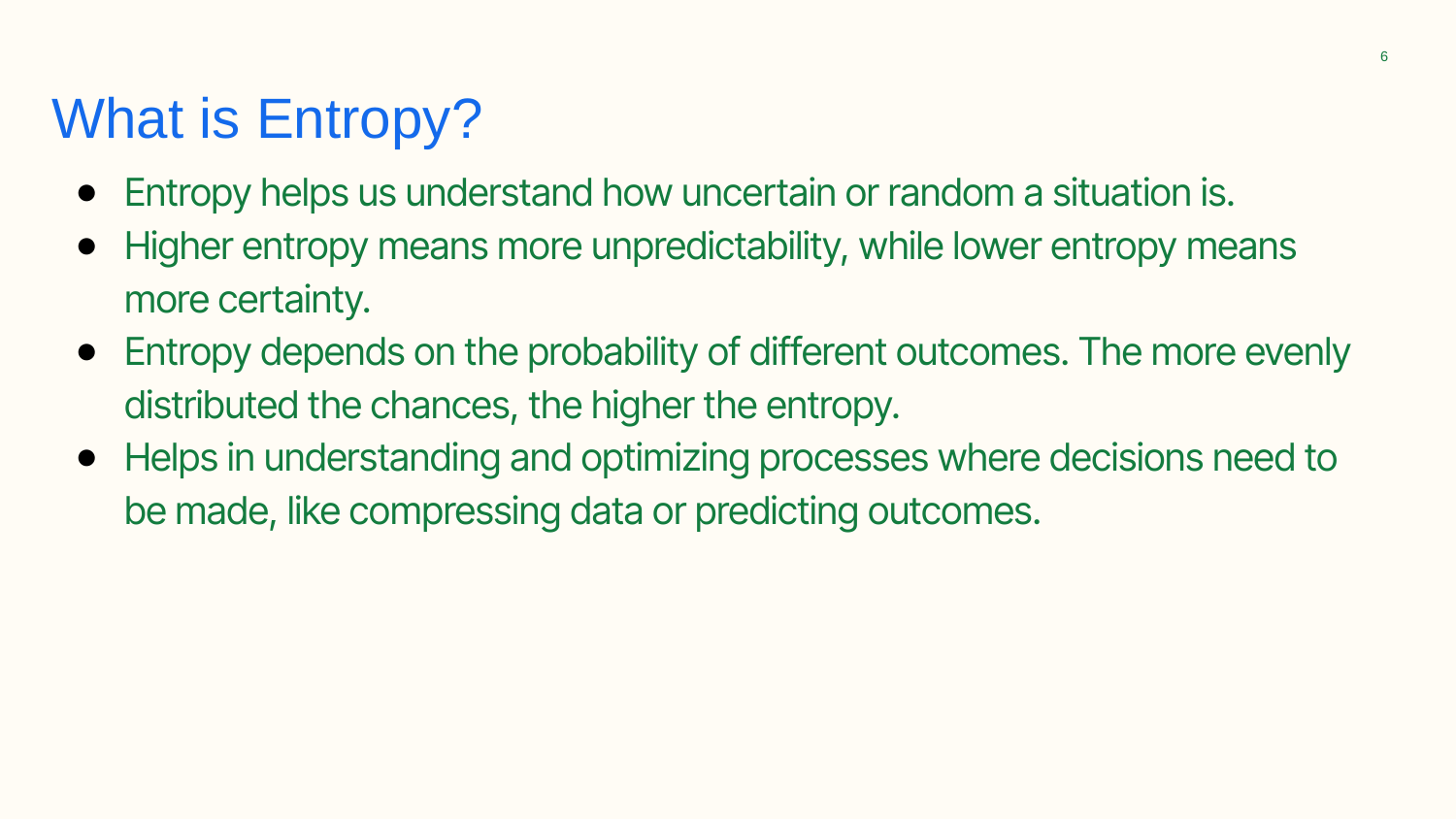

6
# What is Entropy?
Entropy helps us understand how uncertain or random a situation is.
Higher entropy means more unpredictability, while lower entropy means more certainty.
Entropy depends on the probability of different outcomes. The more evenly distributed the chances, the higher the entropy.
Helps in understanding and optimizing processes where decisions need to be made, like compressing data or predicting outcomes.